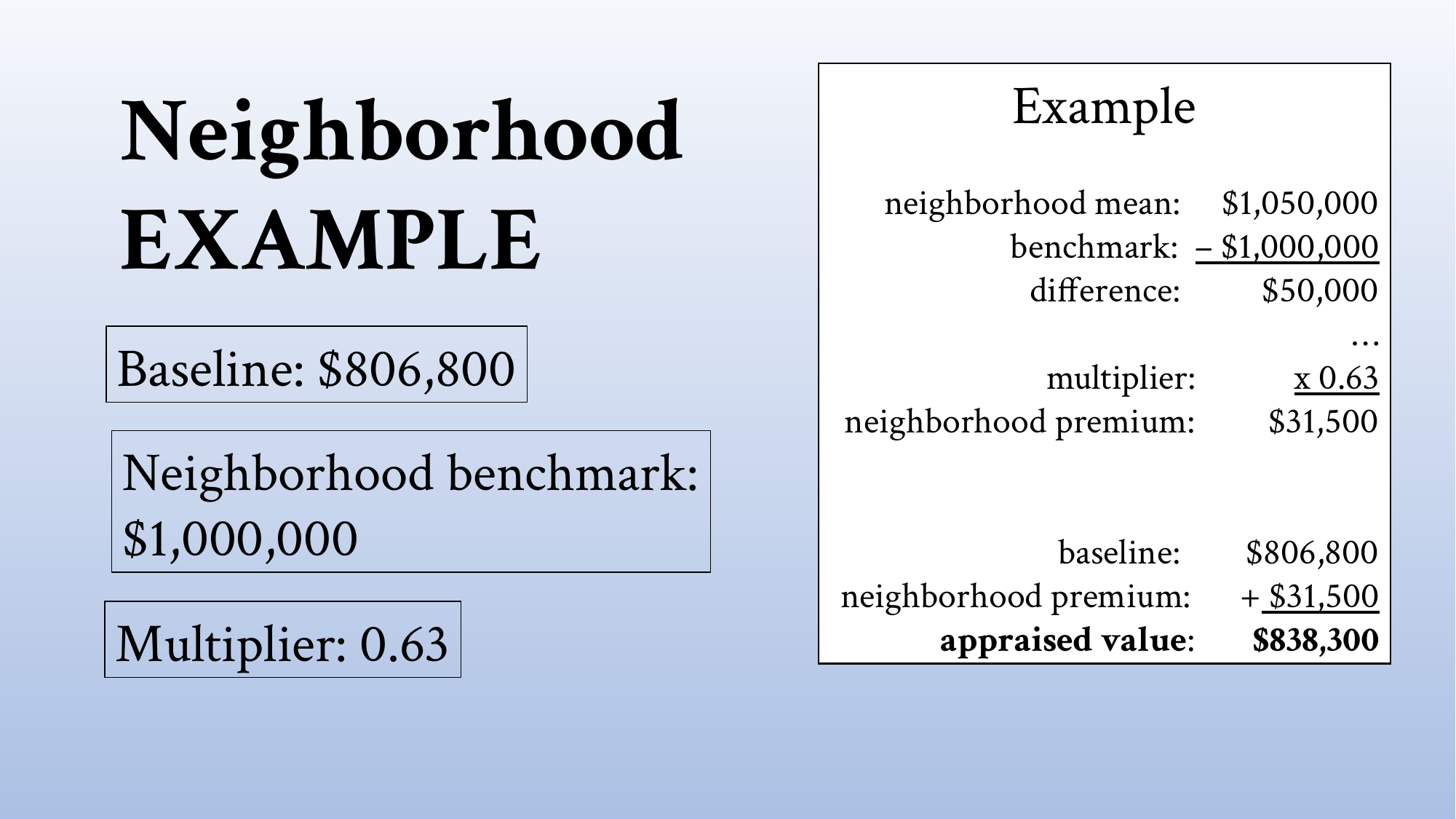

Neighborhood
EXAMPLE
Example

neighborhood mean:     $1,050,000
benchmark:  – $1,000,000
difference:          $50,000
…
multiplier:            x 0.63
neighborhood premium:         $31,500

baseline:        $806,800
neighborhood premium:      + $31,500
appraised value:       $838,300
Baseline: $806,800
Neighborhood benchmark:
$1,000,000
Multiplier: 0.63